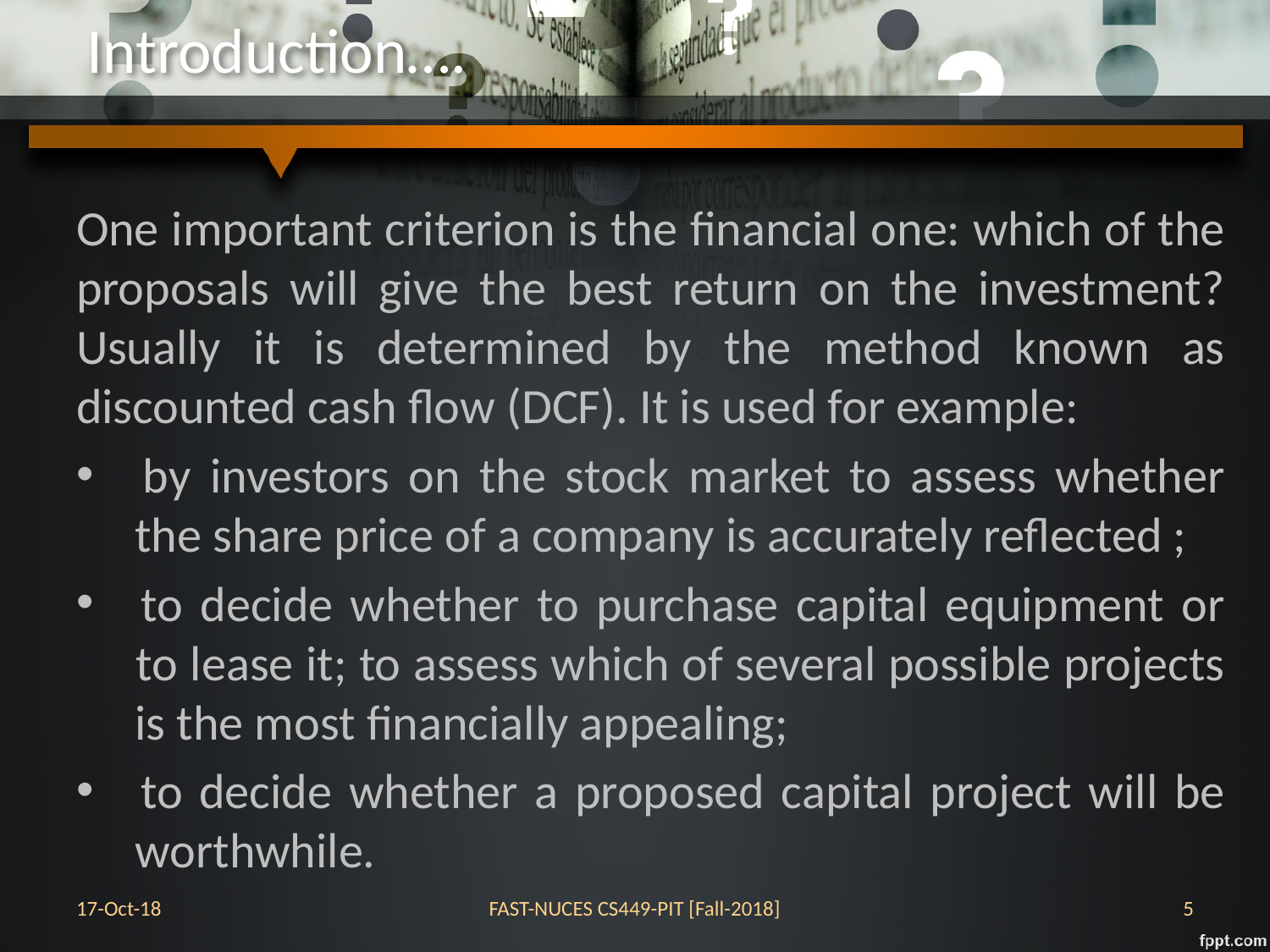

# Introduction….
One important criterion is the financial one: which of the proposals will give the best return on the investment? Usually it is determined by the method known as discounted cash flow (DCF). It is used for example:
 by investors on the stock market to assess whether
 the share price of a company is accurately reflected ;
 to decide whether to purchase capital equipment or
 to lease it; to assess which of several possible projects
 is the most financially appealing;
 to decide whether a proposed capital project will be
 worthwhile.
17-Oct-18
FAST-NUCES CS449-PIT [Fall-2018]
5